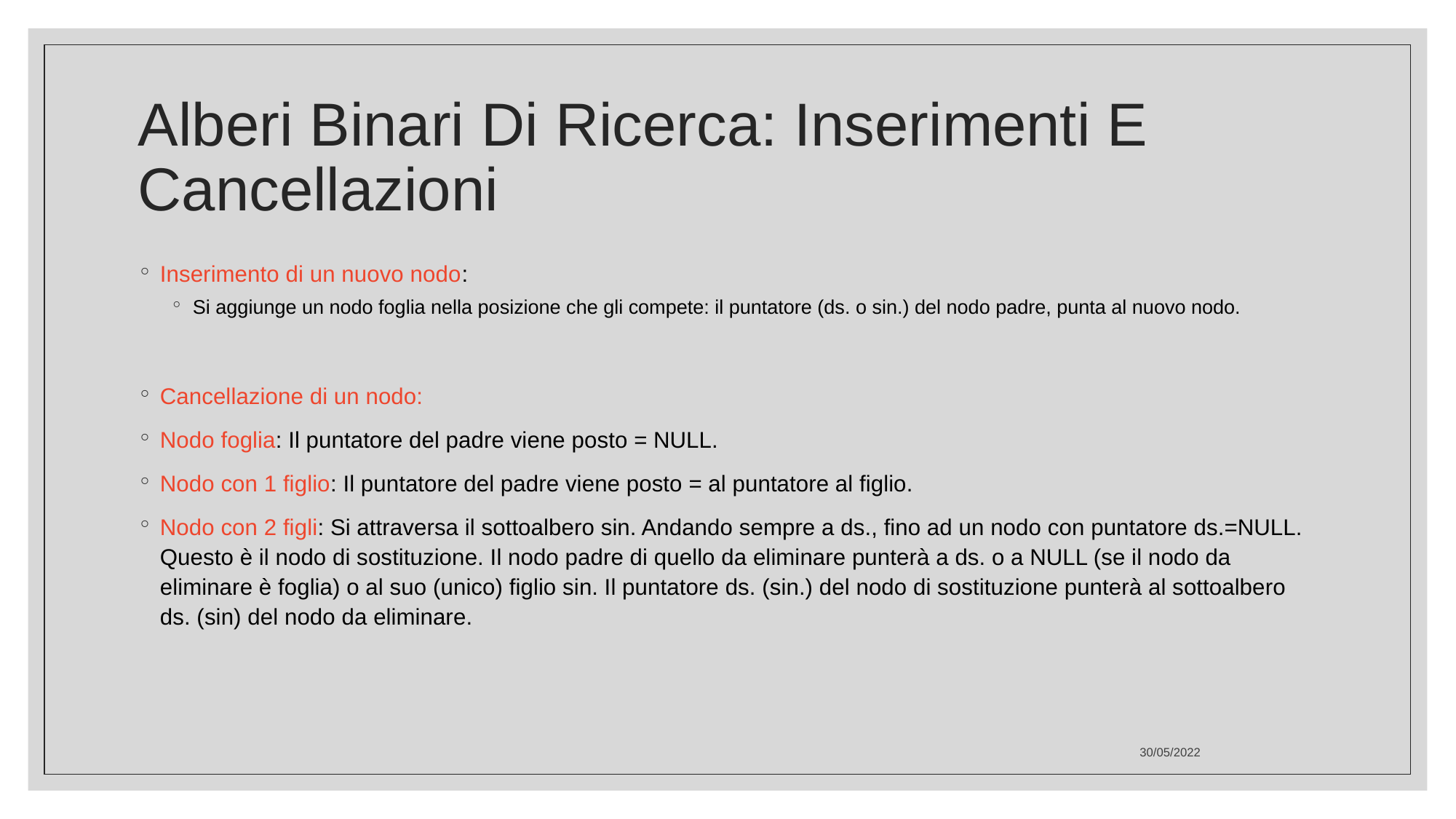

# Alberi Binari Di Ricerca: Inserimenti E Cancellazioni
Inserimento di un nuovo nodo:
Si aggiunge un nodo foglia nella posizione che gli compete: il puntatore (ds. o sin.) del nodo padre, punta al nuovo nodo.

Cancellazione di un nodo:
Nodo foglia: Il puntatore del padre viene posto = NULL.
Nodo con 1 figlio: Il puntatore del padre viene posto = al puntatore al figlio.
Nodo con 2 figli: Si attraversa il sottoalbero sin. Andando sempre a ds., fino ad un nodo con puntatore ds.=NULL. Questo è il nodo di sostituzione. Il nodo padre di quello da eliminare punterà a ds. o a NULL (se il nodo da eliminare è foglia) o al suo (unico) figlio sin. Il puntatore ds. (sin.) del nodo di sostituzione punterà al sottoalbero ds. (sin) del nodo da eliminare.

30/05/2022